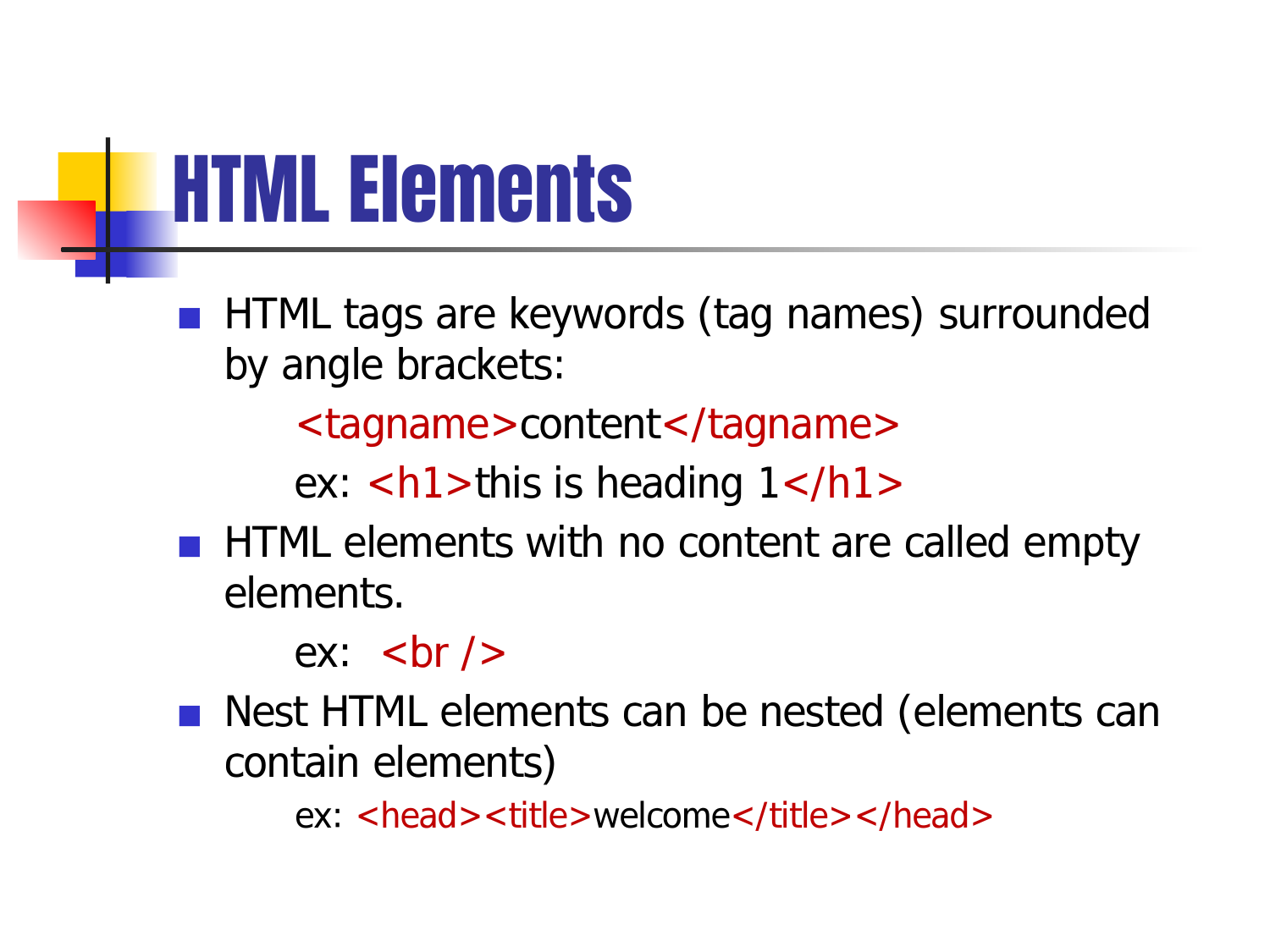

# HTML Elements
HTML tags are keywords (tag names) surrounded by angle brackets:
         <tagname>content</tagname>
         ex: <h1>this is heading 1</h1>
HTML elements with no content are called empty elements.
         ex:  <br />
Nest HTML elements can be nested (elements can contain elements)
     ex: <head><title>welcome</title></head>